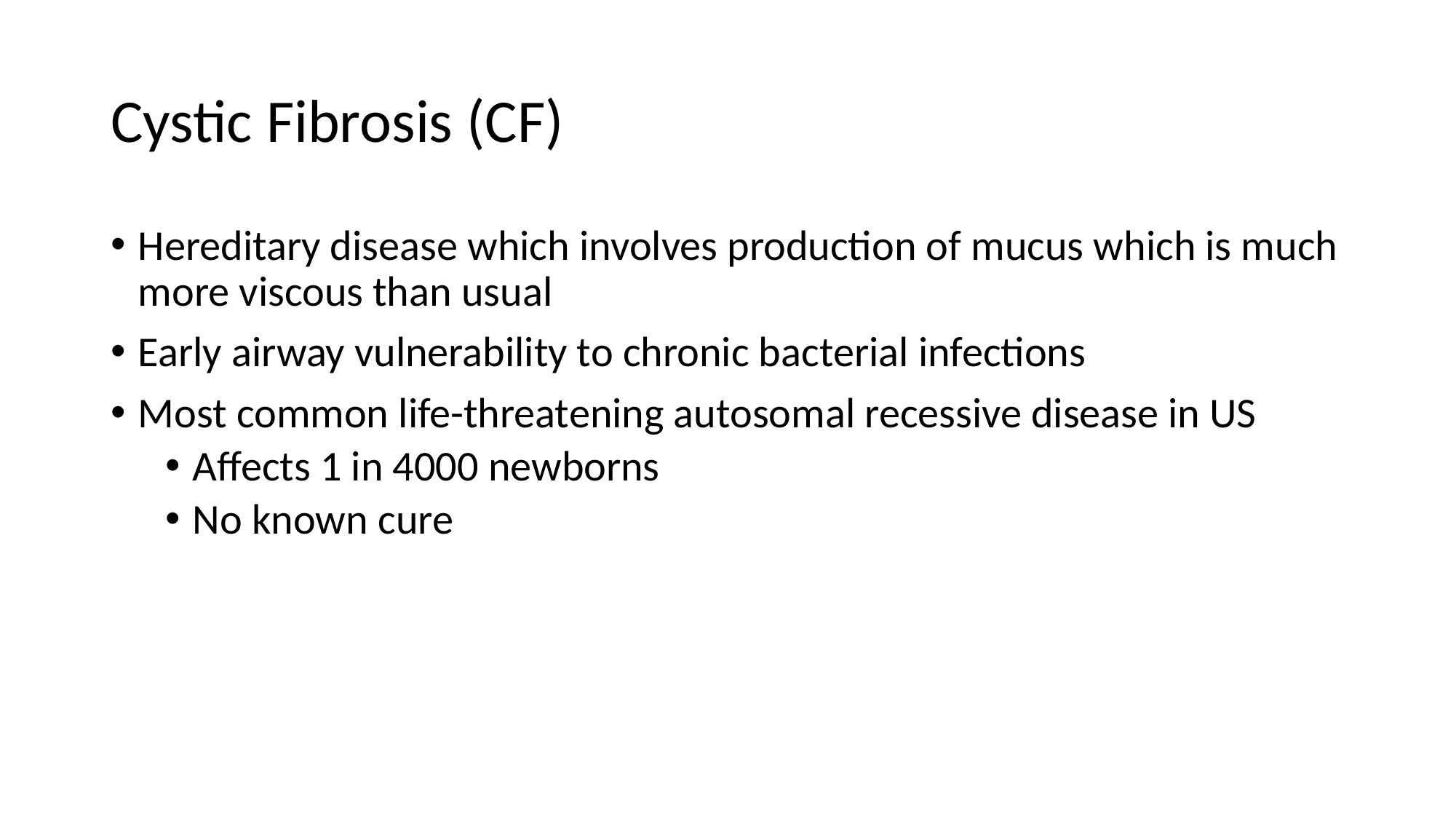

# Cystic Fibrosis (CF)
Hereditary disease which involves production of mucus which is much more viscous than usual
Early airway vulnerability to chronic bacterial infections
Most common life-threatening autosomal recessive disease in US
Affects 1 in 4000 newborns
No known cure